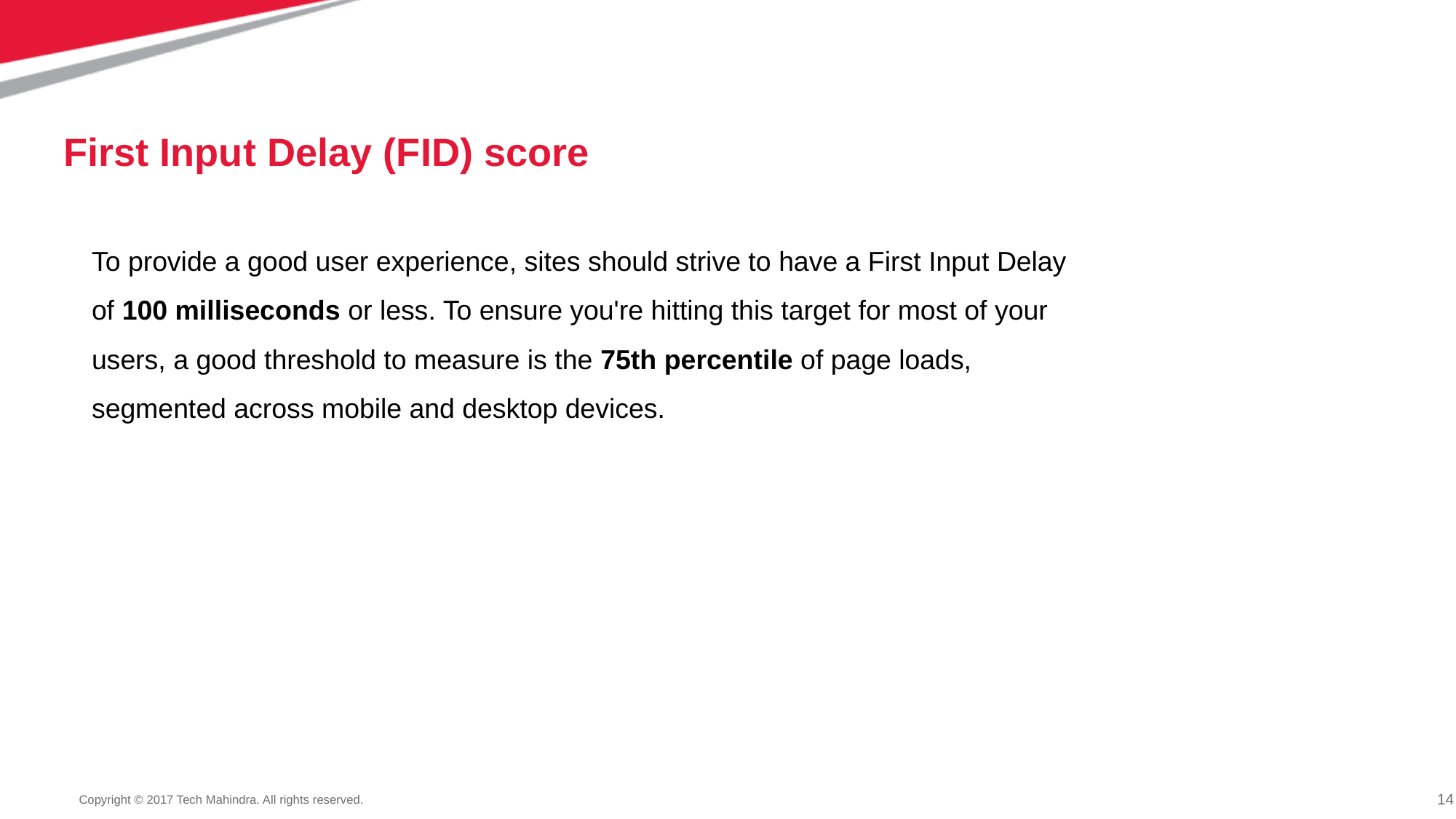

# First Input Delay (FID) score
To provide a good user experience, sites should strive to have a First Input Delay of 100 milliseconds or less. To ensure you're hitting this target for most of your users, a good threshold to measure is the 75th percentile of page loads, segmented across mobile and desktop devices.